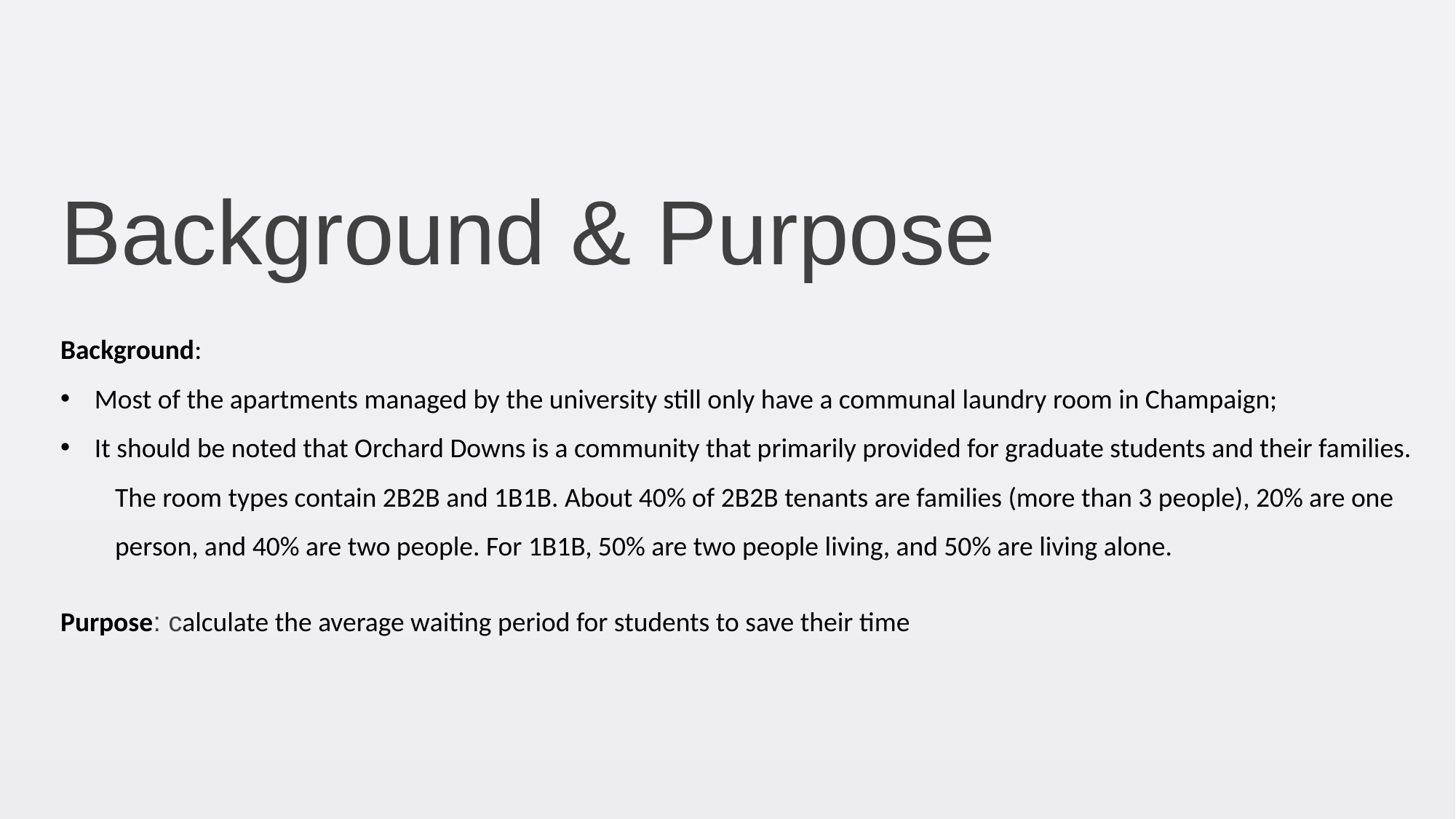

Background & Purpose
Background:
Most of the apartments managed by the university still only have a communal laundry room in Champaign;
It should be noted that Orchard Downs is a community that primarily provided for graduate students and their families.
The room types contain 2B2B and 1B1B. About 40% of 2B2B tenants are families (more than 3 people), 20% are one person, and 40% are two people. For 1B1B, 50% are two people living, and 50% are living alone.
Purpose: calculate the average waiting period for students to save their time